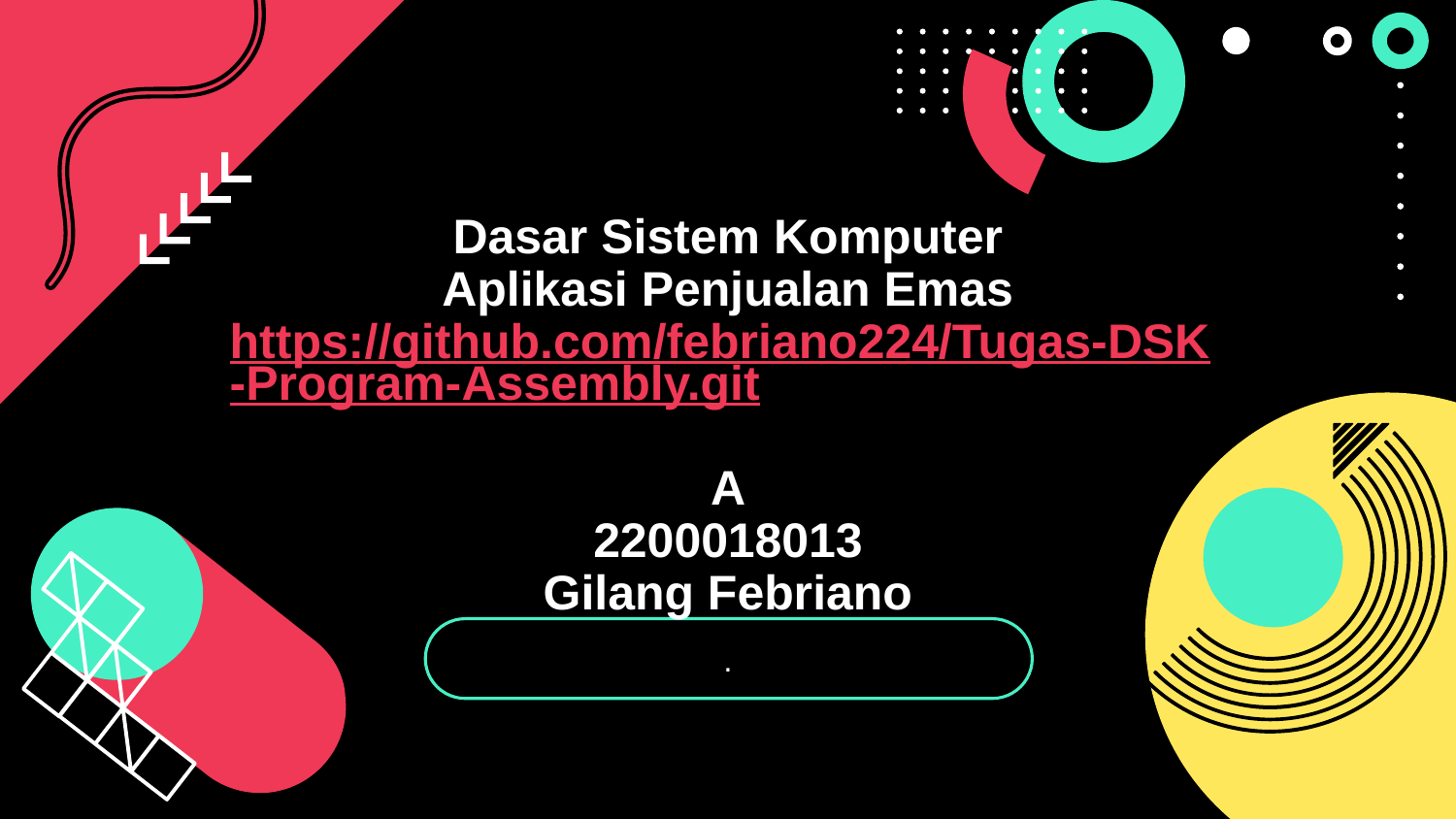

# Dasar Sistem Komputer Aplikasi Penjualan Emas https://github.com/febriano224/Tugas-DSK-Program-Assembly.git A 2200018013 Gilang Febriano

.